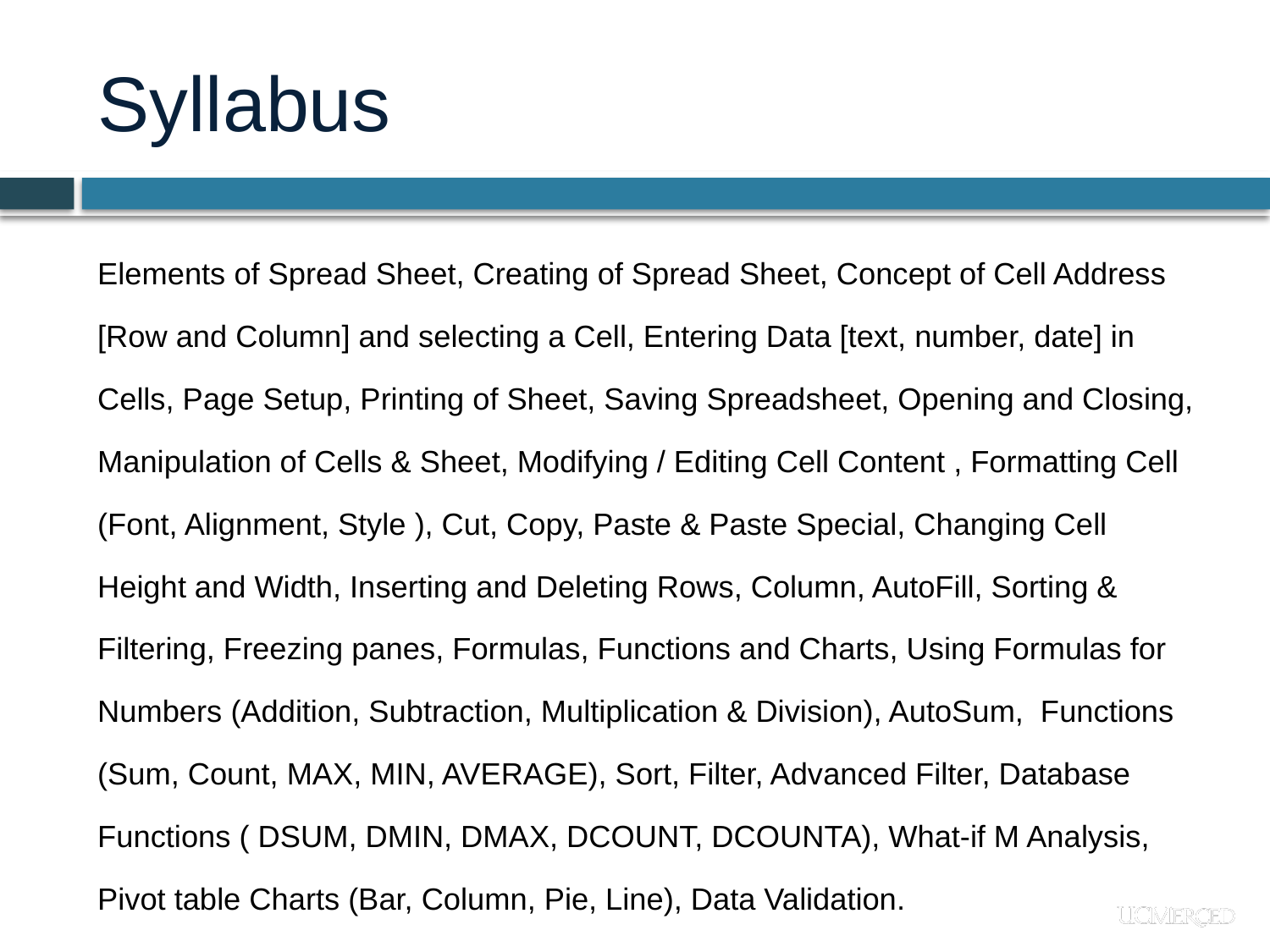

# Syllabus
Elements of Spread Sheet, Creating of Spread Sheet, Concept of Cell Address [Row and Column] and selecting a Cell, Entering Data [text, number, date] in Cells, Page Setup, Printing of Sheet, Saving Spreadsheet, Opening and Closing,  Manipulation of Cells & Sheet, Modifying / Editing Cell Content , Formatting Cell (Font, Alignment, Style ), Cut, Copy, Paste & Paste Special, Changing Cell  Height and Width, Inserting and Deleting Rows, Column, AutoFill, Sorting & Filtering, Freezing panes, Formulas, Functions and Charts, Using Formulas for Numbers (Addition, Subtraction, Multiplication & Division), AutoSum,  Functions (Sum, Count, MAX, MIN, AVERAGE), Sort, Filter, Advanced Filter, Database Functions ( DSUM, DMIN, DMAX, DCOUNT, DCOUNTA), What-if M Analysis, Pivot table Charts (Bar, Column, Pie, Line), Data Validation.